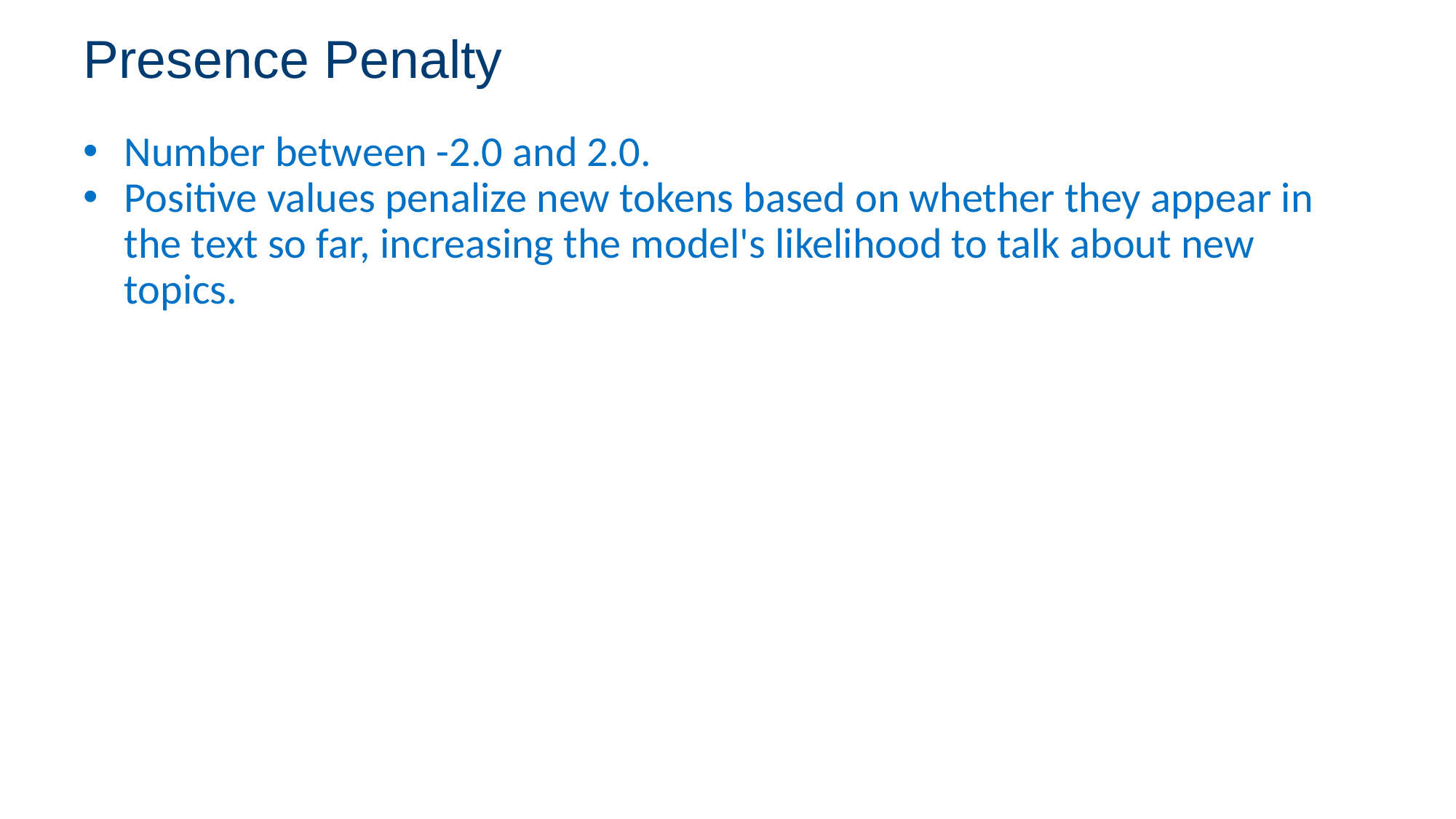

# Presence Penalty
Number between -2.0 and 2.0.
Positive values penalize new tokens based on whether they appear in the text so far, increasing the model's likelihood to talk about new topics.